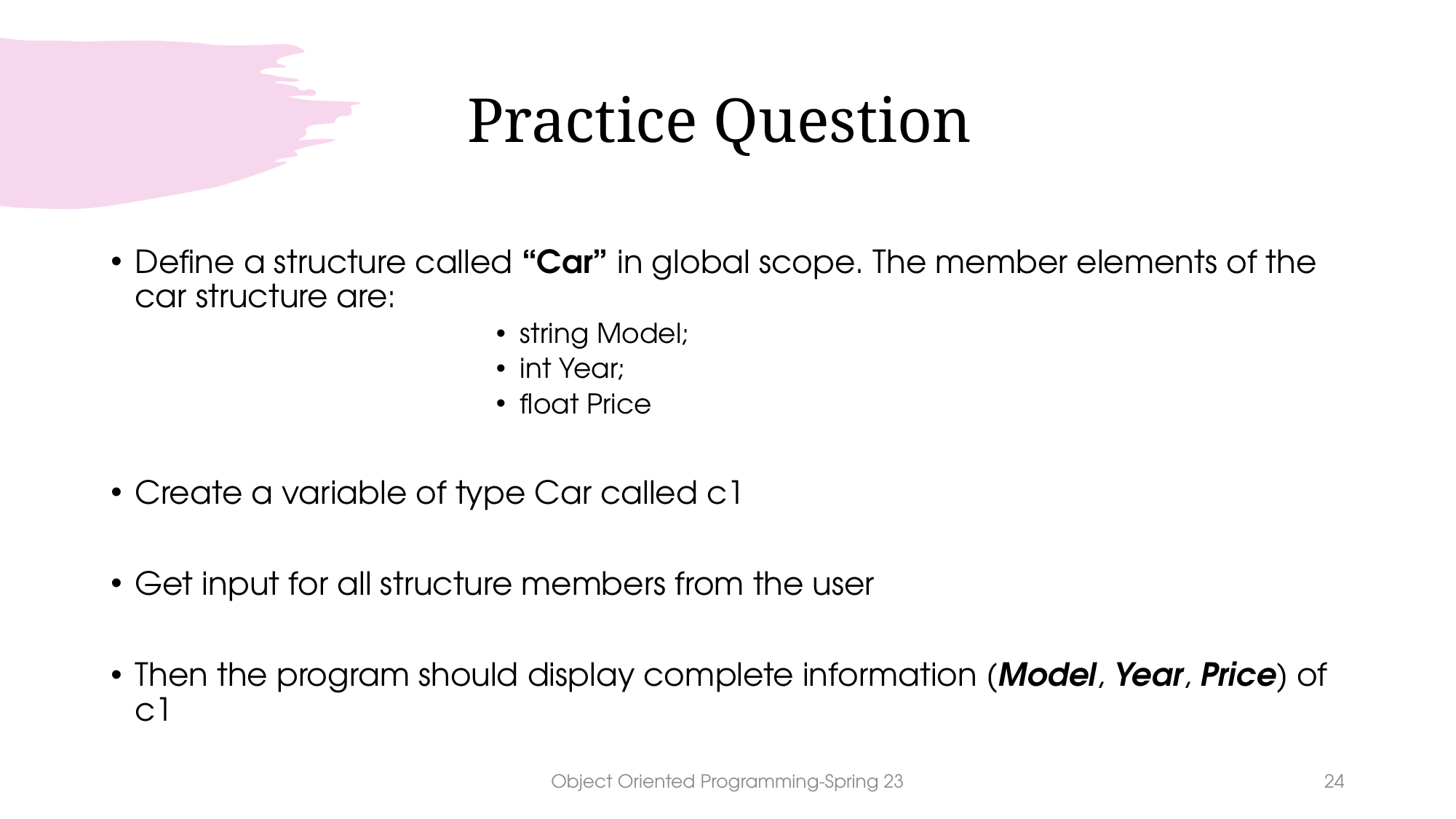

# Practice Question
Define a structure called “Car” in global scope. The member elements of the car structure are:
string Model;
int Year;
float Price

Create a variable of type Car called c1

Get input for all structure members from the user

Then the program should display complete information (Model, Year, Price) of c1

Object Oriented Programming-Spring 23
24